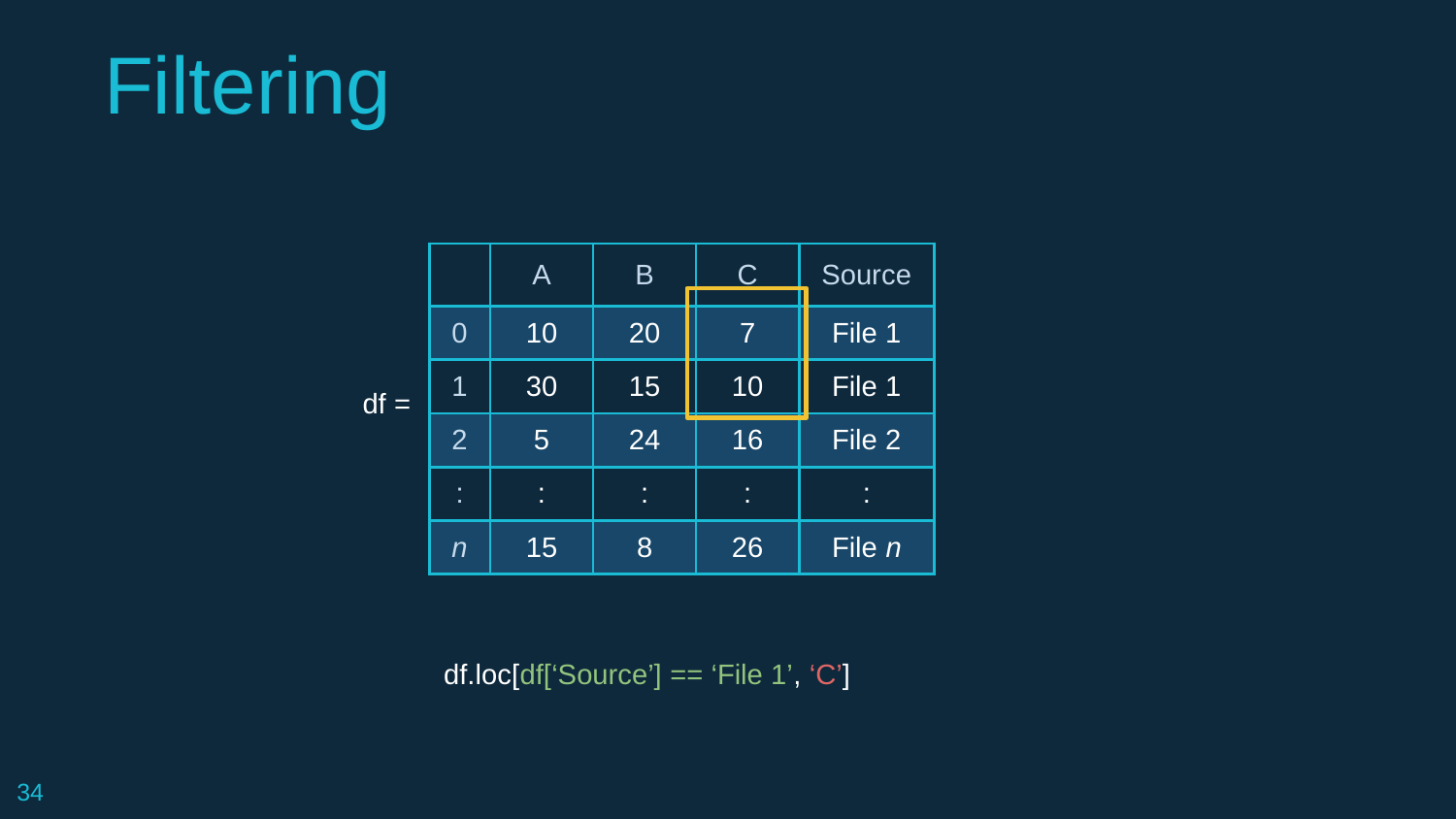

# Filtering
|  | A | B | C | Source |
| --- | --- | --- | --- | --- |
| 0 | 10 | 20 | 7 | File 1 |
| 1 | 30 | 15 | 10 | File 1 |
| 2 | 5 | 24 | 16 | File 2 |
| : | : | : | : | : |
| n | 15 | 8 | 26 | File n |

df =
df.loc[df[‘Source’] == ‘File 1’, ‘C’]
34